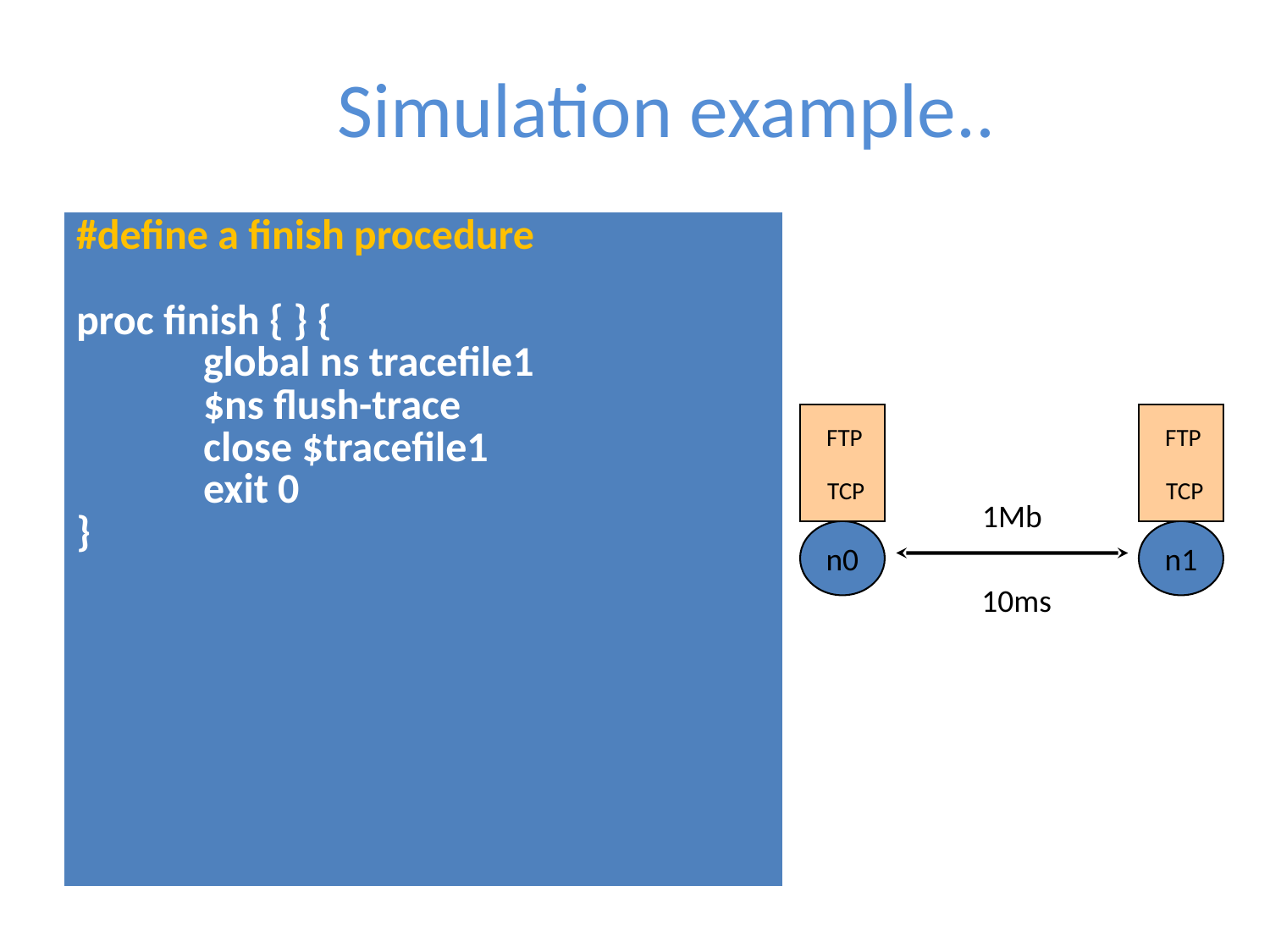

# Simulation example..
| #define a finish procedure proc finish { } { global ns tracefile1 $ns flush-trace close $tracefile1 exit 0 } |
| --- |

FTP
TCP
FTP
TCP
1Mb
n0
n1

10ms